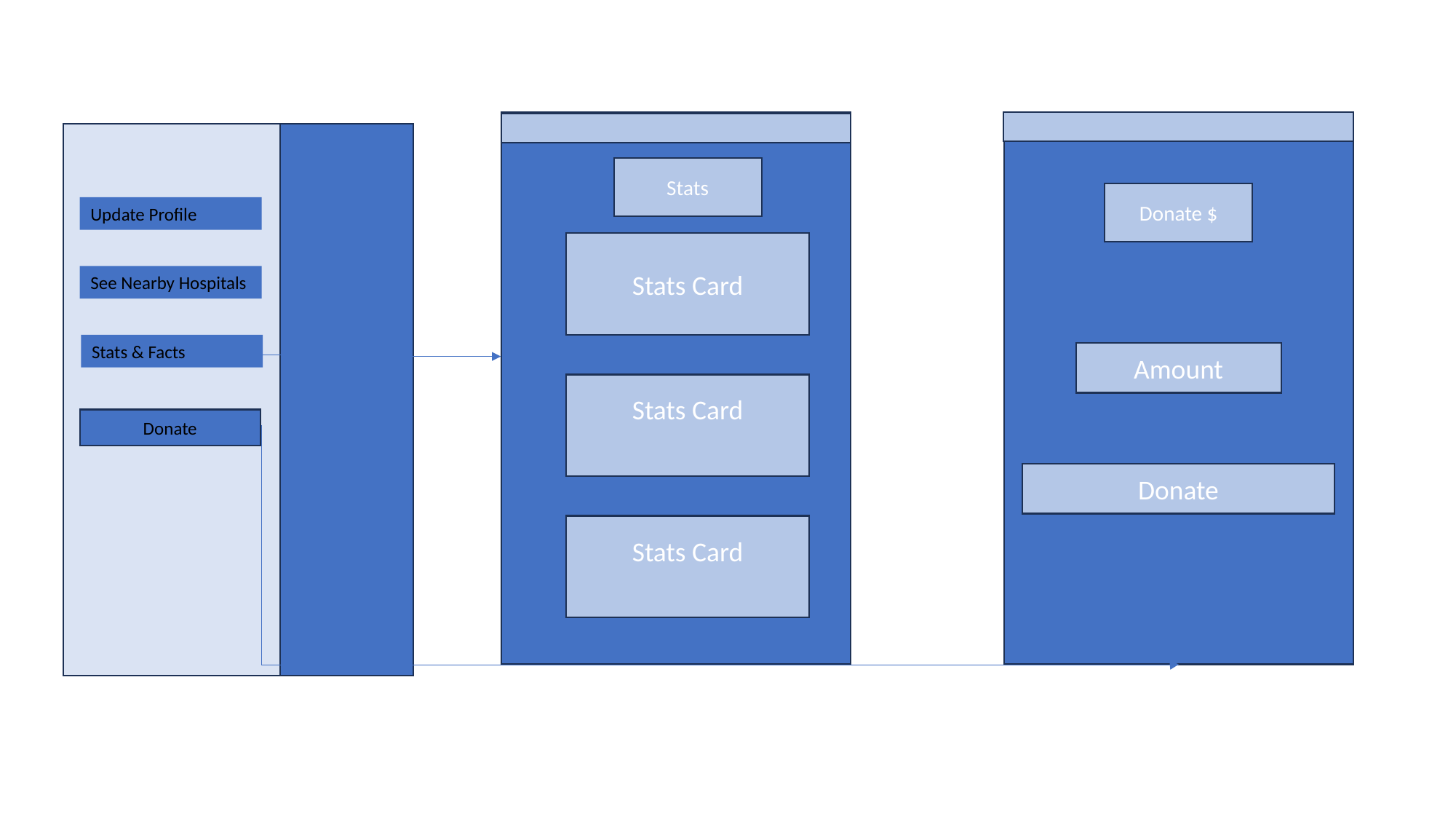

Stats
Donate $
Update Profile
Stats Card
See Nearby Hospitals
Stats & Facts
Amount

Stats Card

Donate
Donate

Stats Card